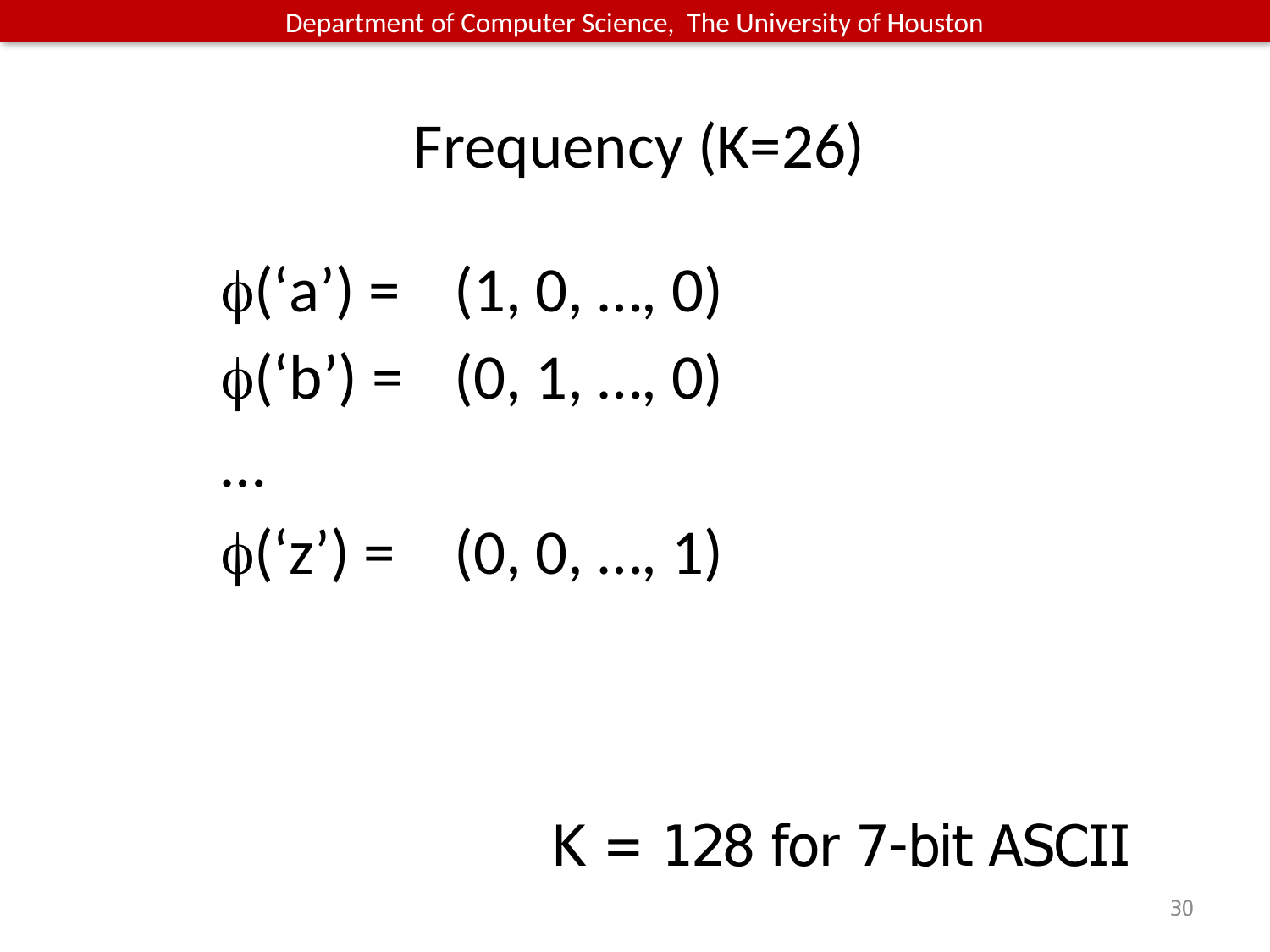

# Frequency (K=26)
| φ(‘a’) = | (1, 0, …, 0) |
| --- | --- |
| φ(‘b’) = | (0, 1, …, 0) |
| … |  |
| φ(‘z’) = | (0, 0, …, 1) |
K = 128 for 7-bit ASCII
30